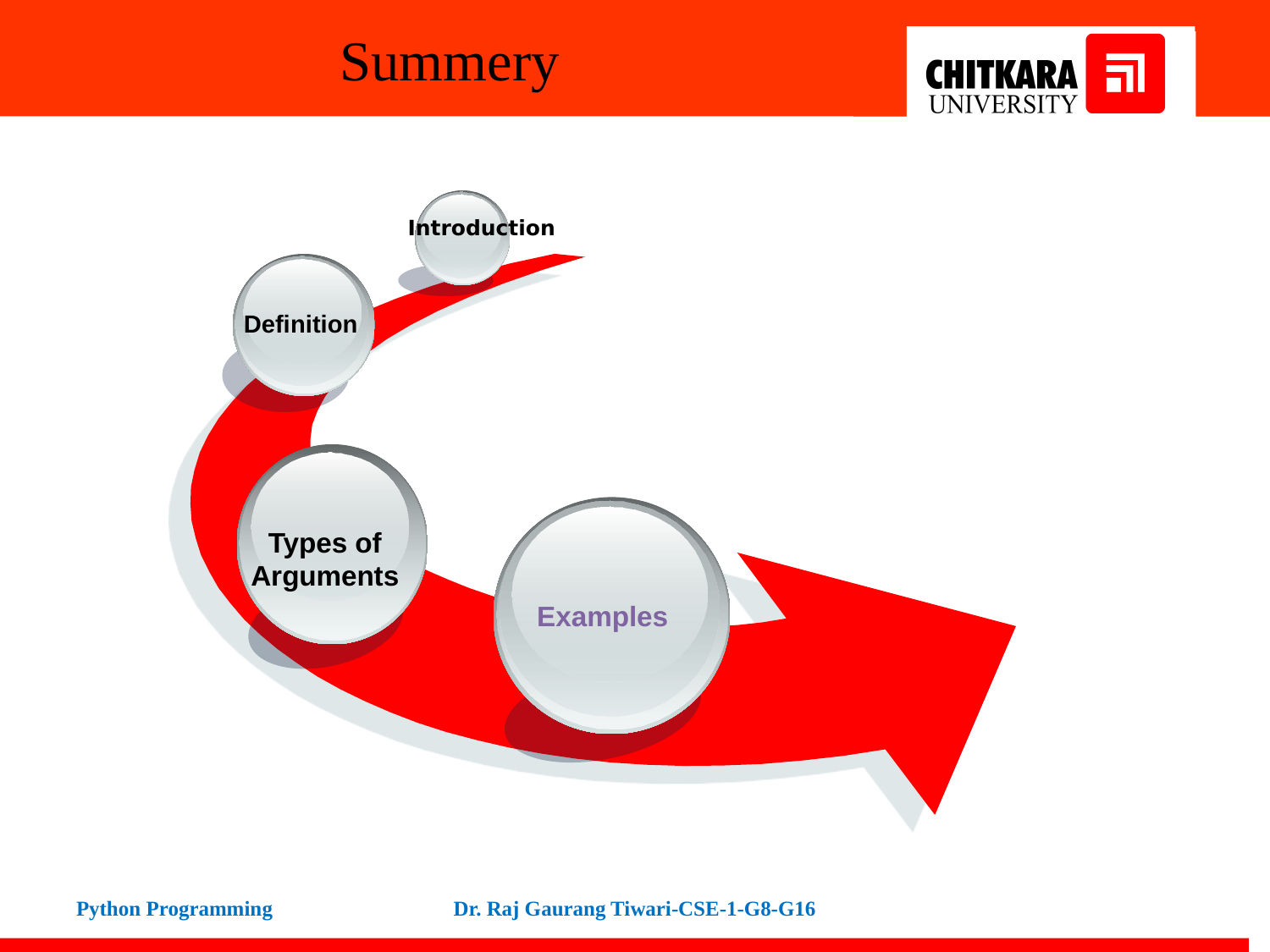

# Summery

Introduction

Definition

Types of Arguments

Examples

Python Programming
Dr. Raj Gaurang Tiwari-CSE-1-G8-G16